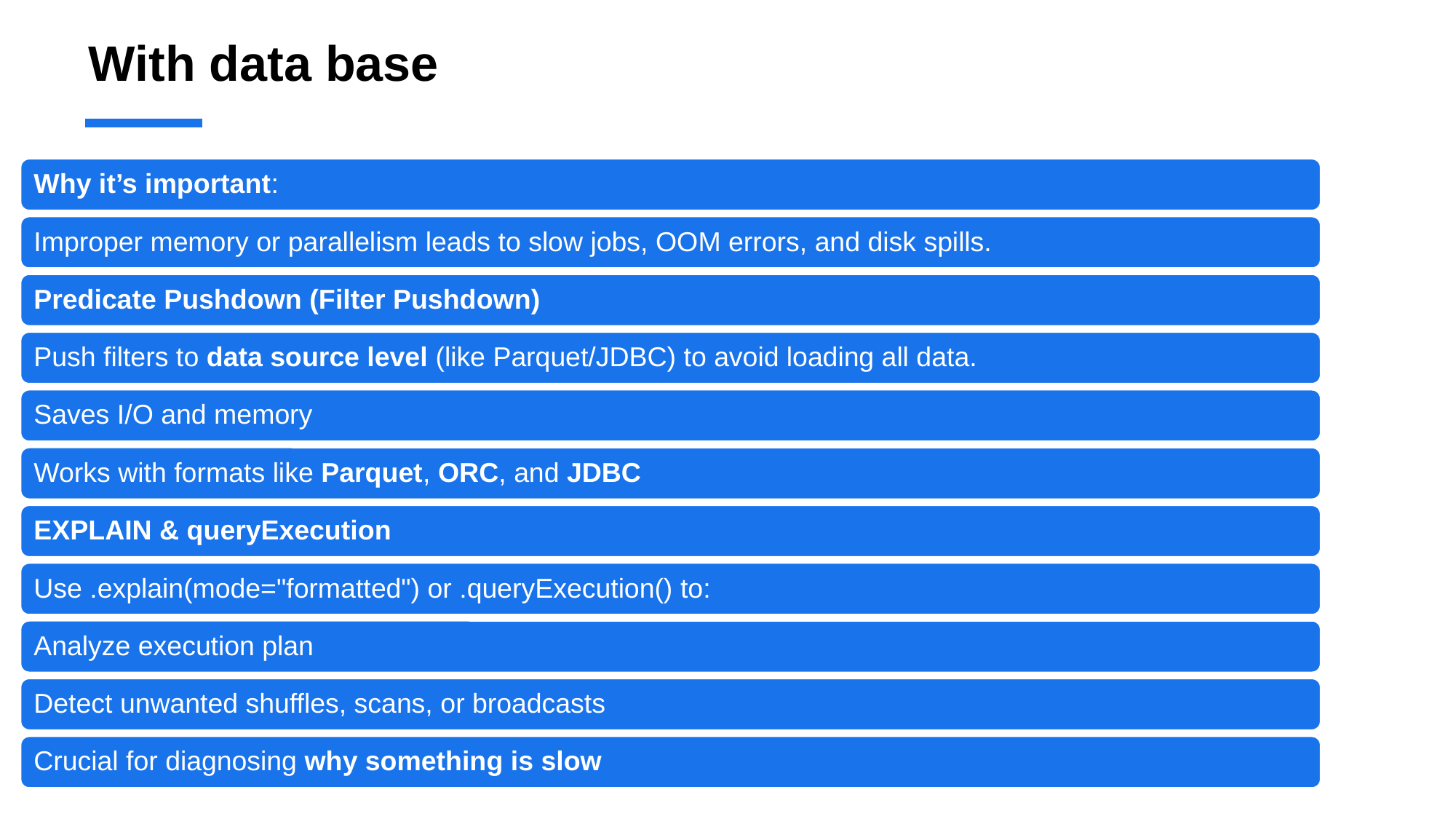

# With data base
Why it’s important:
Improper memory or parallelism leads to slow jobs, OOM errors, and disk spills.
Predicate Pushdown (Filter Pushdown)
Push filters to data source level (like Parquet/JDBC) to avoid loading all data.
Saves I/O and memory
Works with formats like Parquet, ORC, and JDBC
EXPLAIN & queryExecution
Use .explain(mode="formatted") or .queryExecution() to:
Analyze execution plan
Detect unwanted shuffles, scans, or broadcasts
Crucial for diagnosing why something is slow